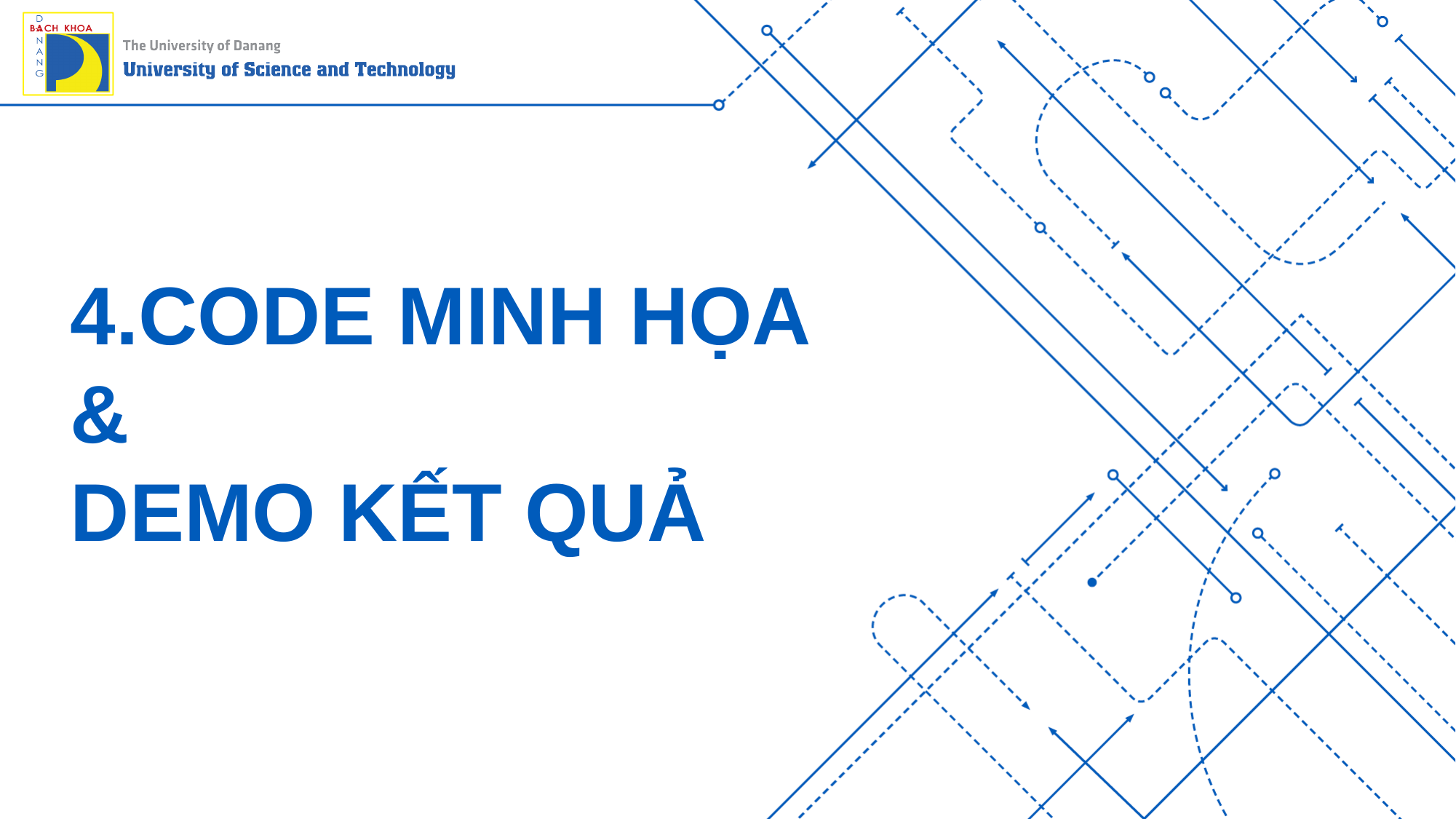

# 4.CODE MINH HỌA & DEMO KẾT QUẢ